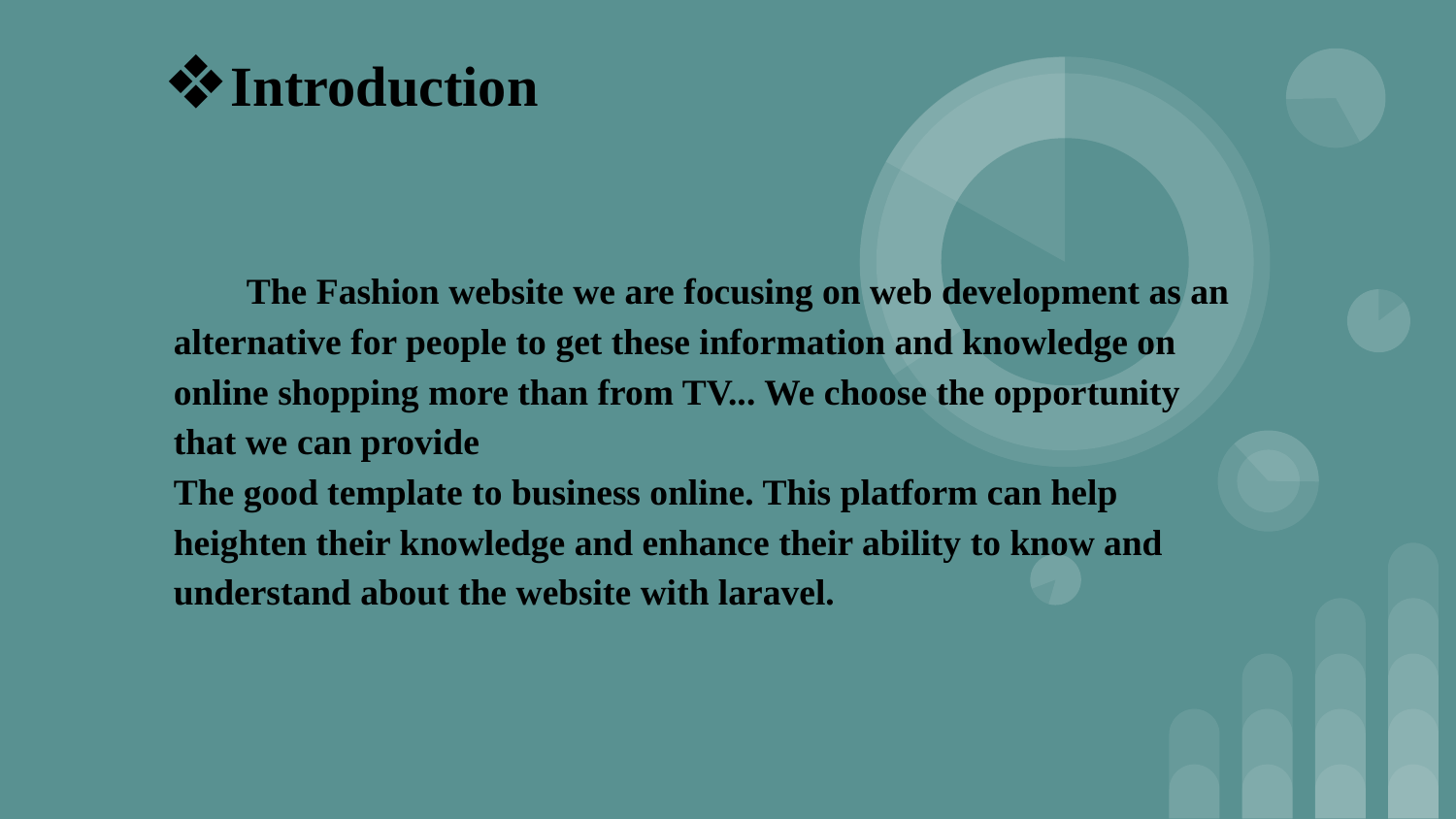

Introduction

The Fashion website we are focusing on web development as an alternative for people to get these information and knowledge on online shopping more than from TV... We choose the opportunity that we can provide
The good template to business online. This platform can help heighten their knowledge and enhance their ability to know and understand about the website with laravel.